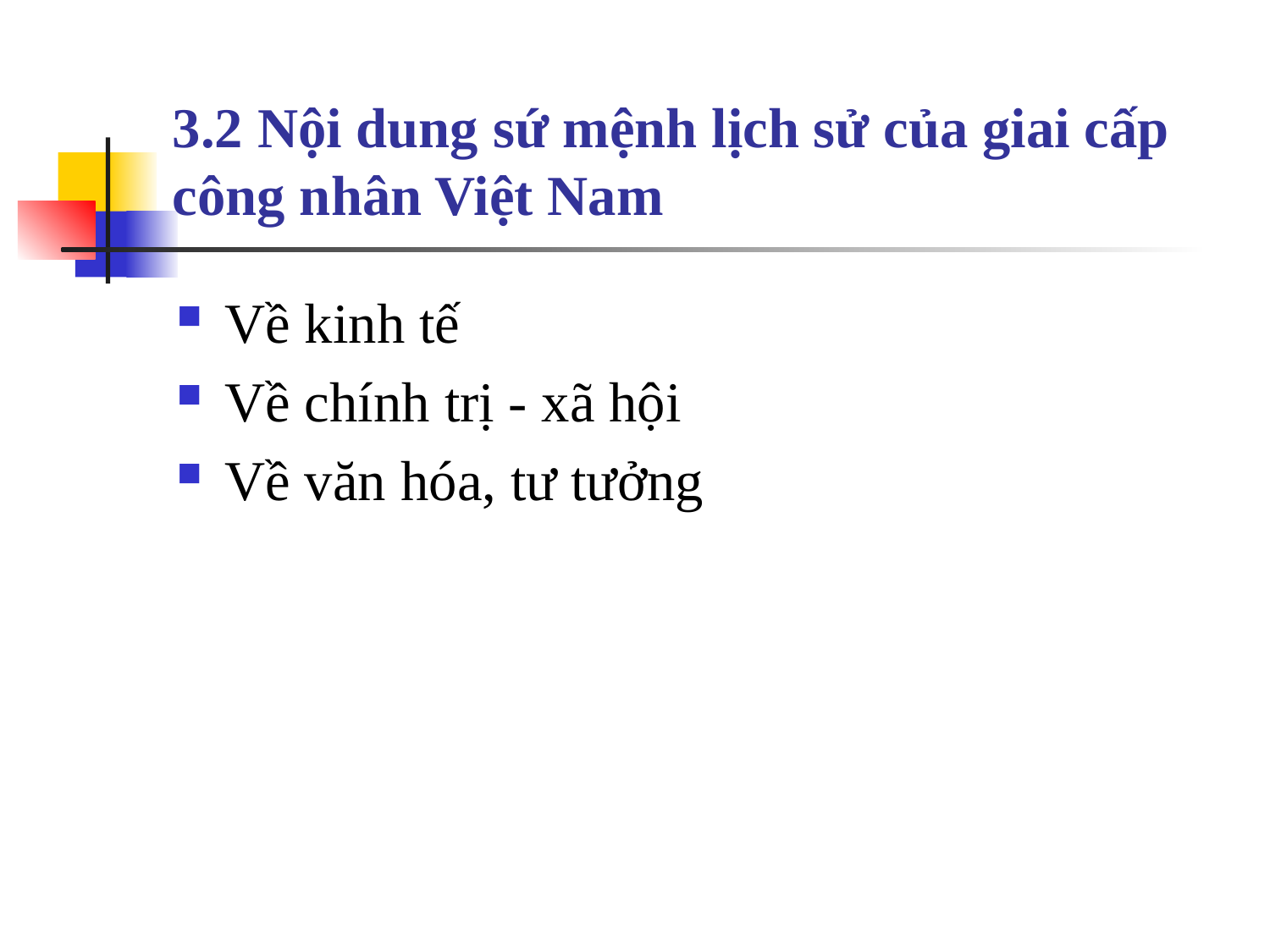

# 3.2 Nội dung sứ mệnh lịch sử của giai cấp công nhân Việt Nam
Về kinh tế
Về chính trị - xã hội
Về văn hóa, tư tưởng